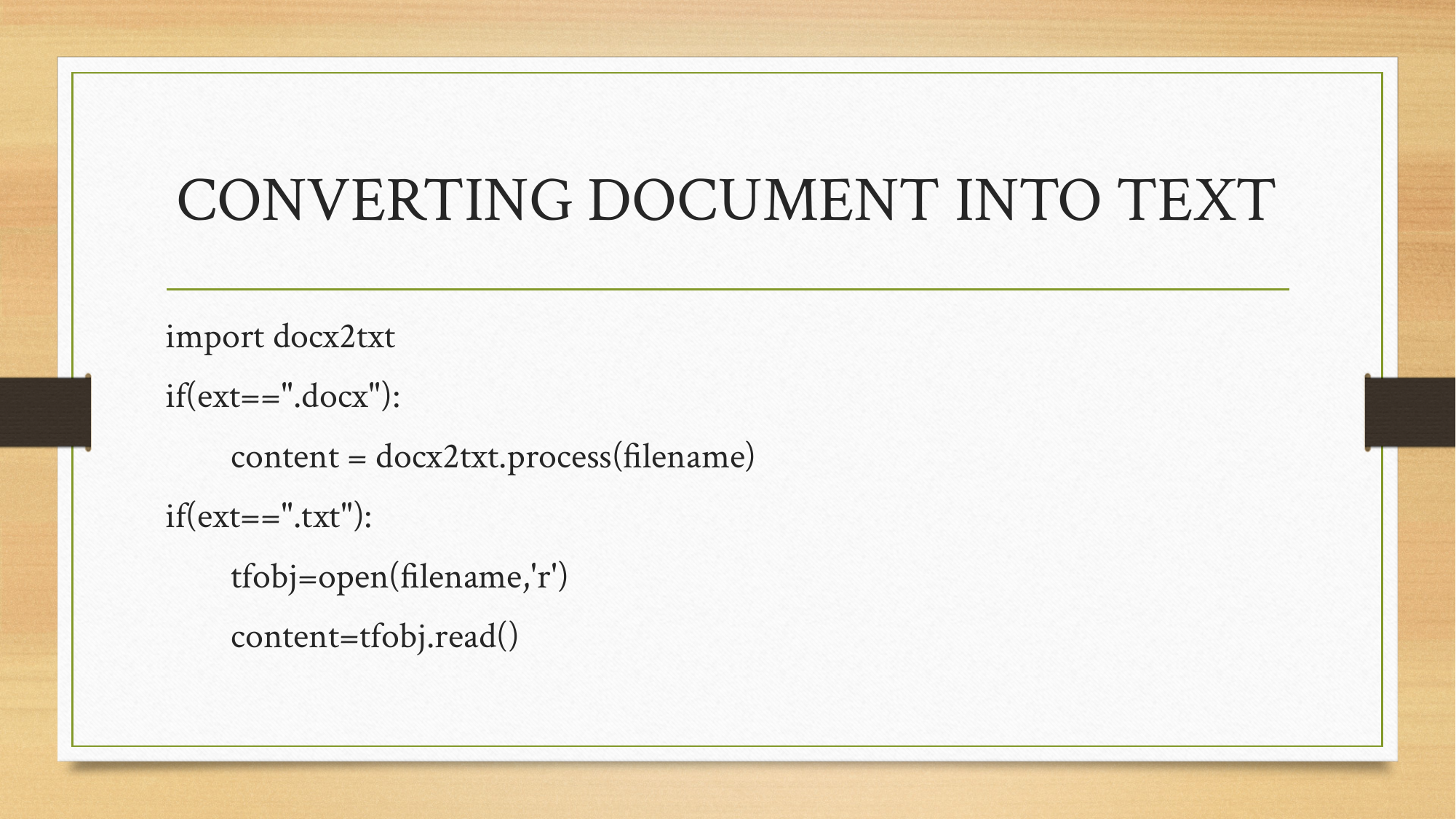

# CONVERTING DOCUMENT INTO TEXT
import docx2txt
if(ext==".docx"):
        content = docx2txt.process(filename)
if(ext==".txt"):
        tfobj=open(filename,'r')
        content=tfobj.read()